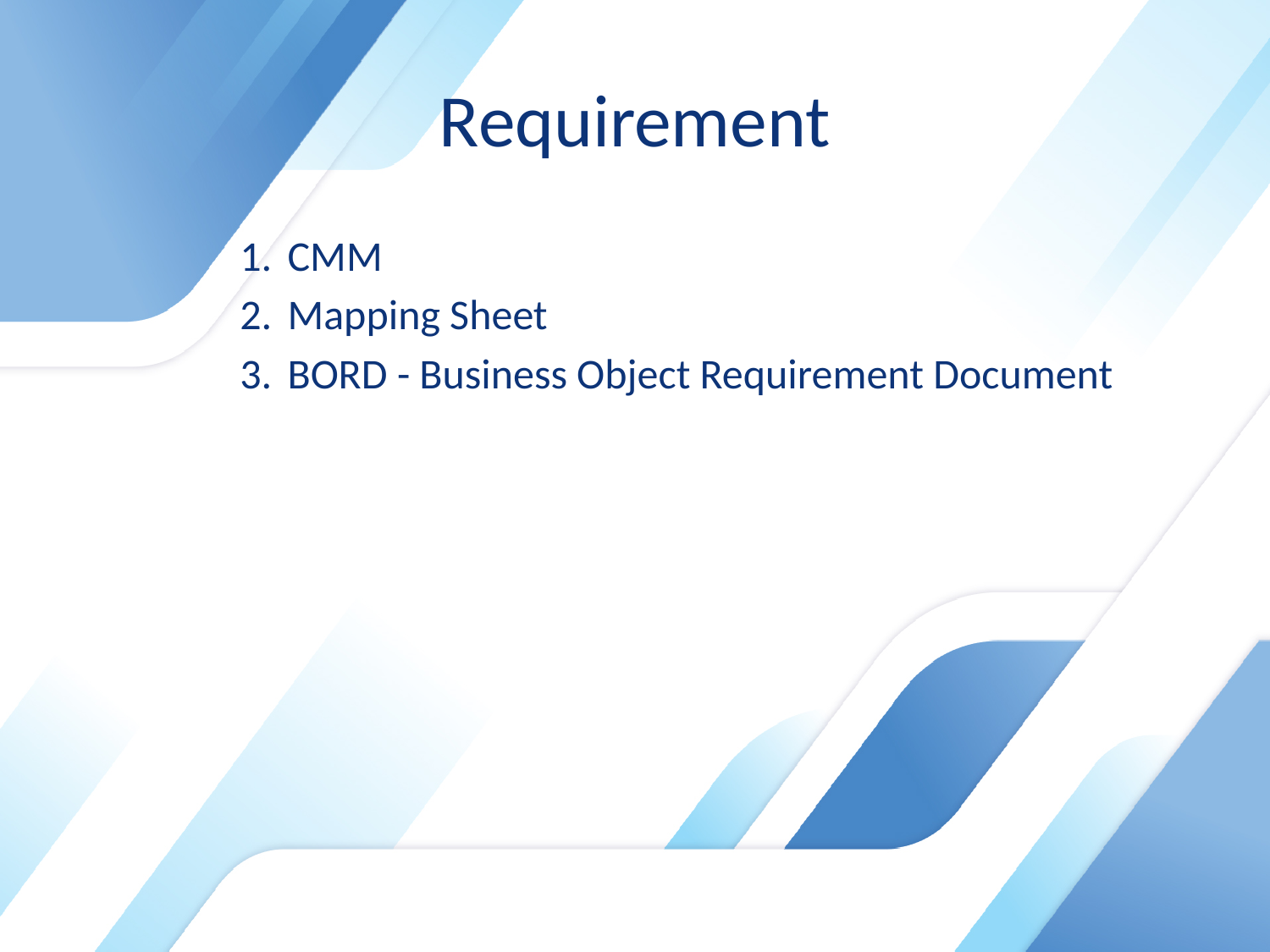

# Requirement
CMM
Mapping Sheet
BORD - Business Object Requirement Document